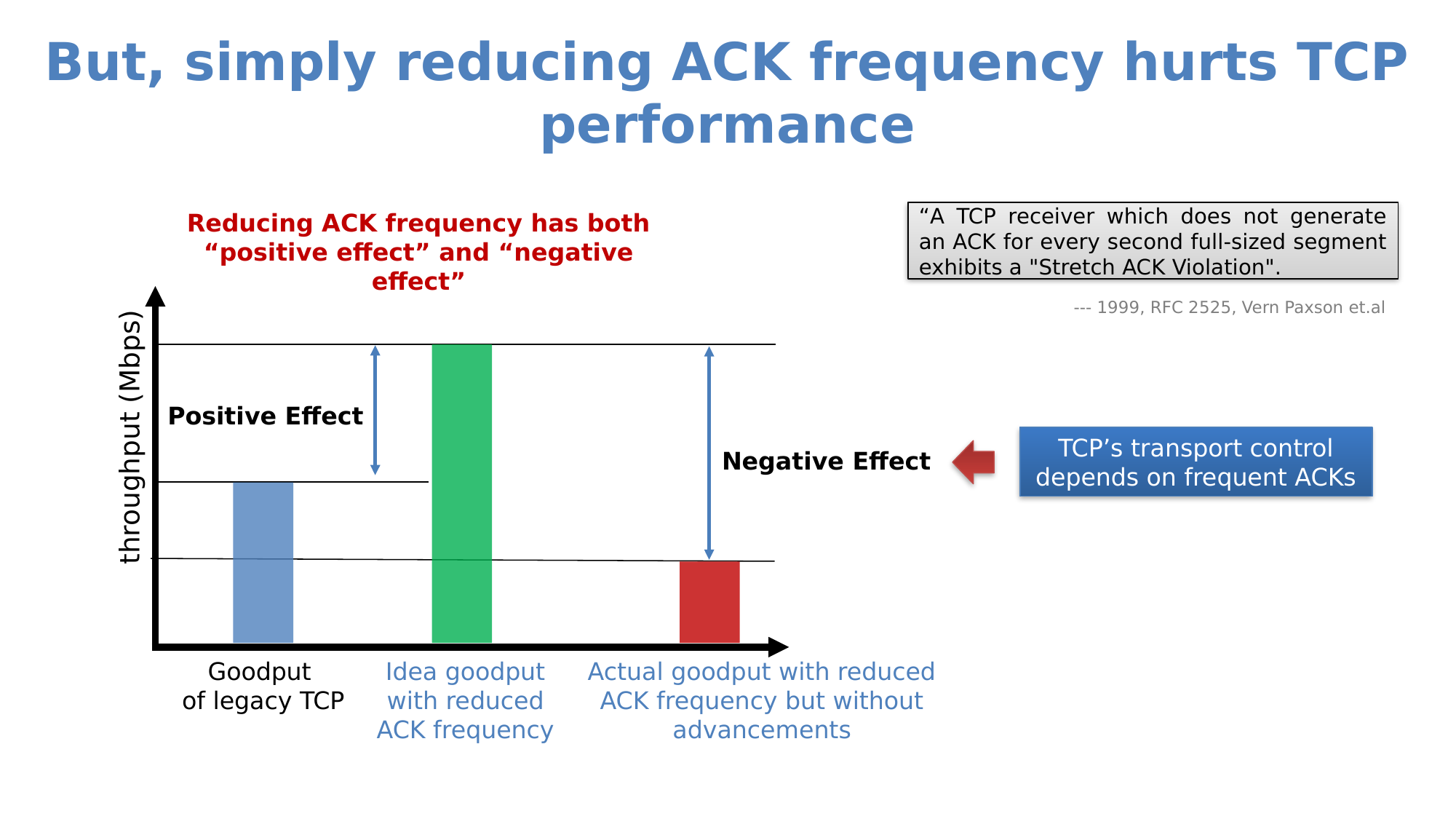

# But, simply reducing ACK frequency hurts TCP performance
Reducing ACK frequency has both “positive effect” and “negative effect”
“A TCP receiver which does not generate an ACK for every second full-sized segment exhibits a "Stretch ACK Violation".
--- 1999, RFC 2525, Vern Paxson et.al

Positive Effect
throughput (Mbps)
TCP’s transport control depends on frequent ACKs
Negative Effect

Goodput
 of legacy TCP
Idea goodput with reduced ACK frequency
Actual goodput with reduced ACK frequency but without advancements
6